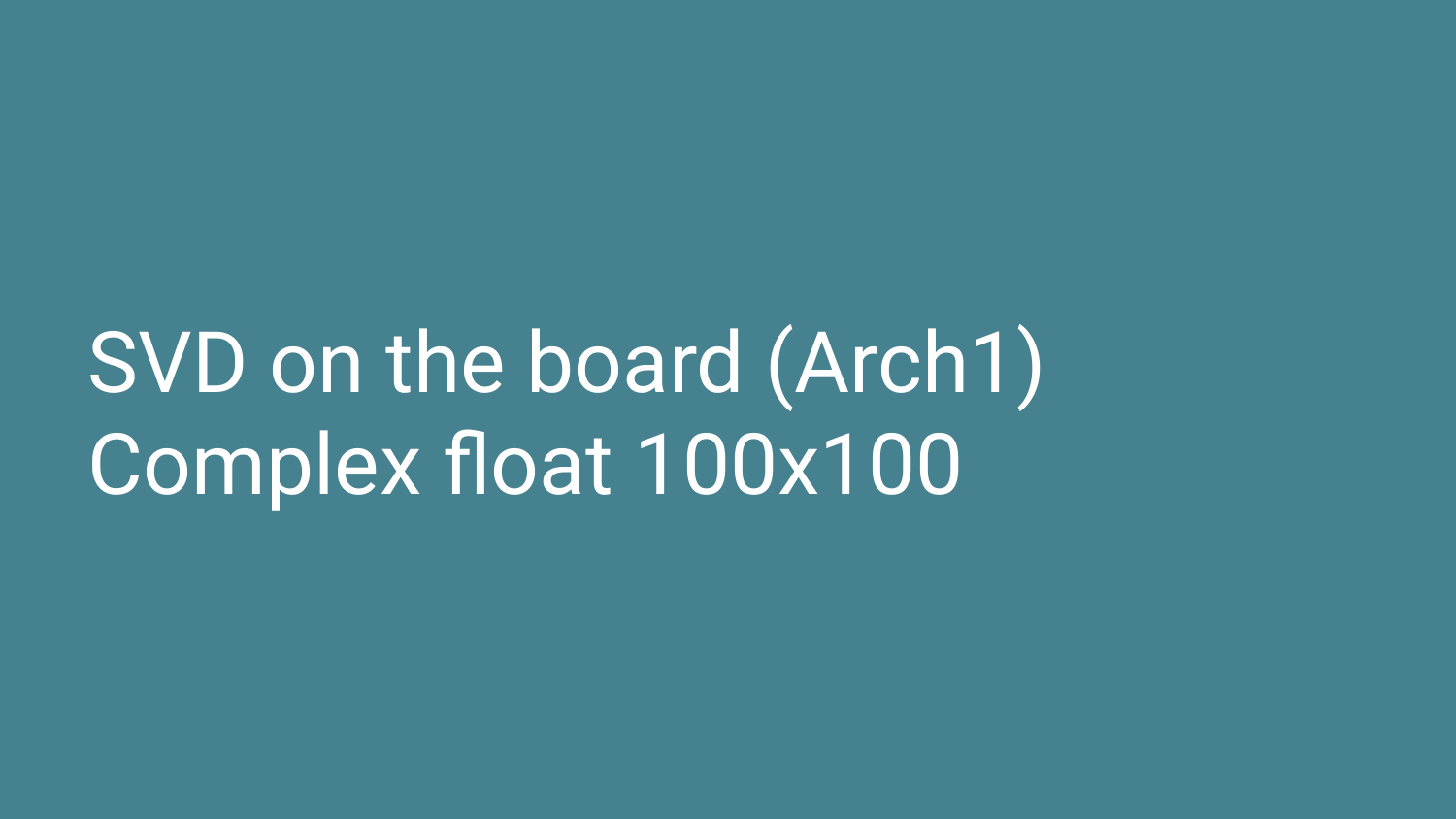

# SVD on the board (Arch1)
Complex float 100x100